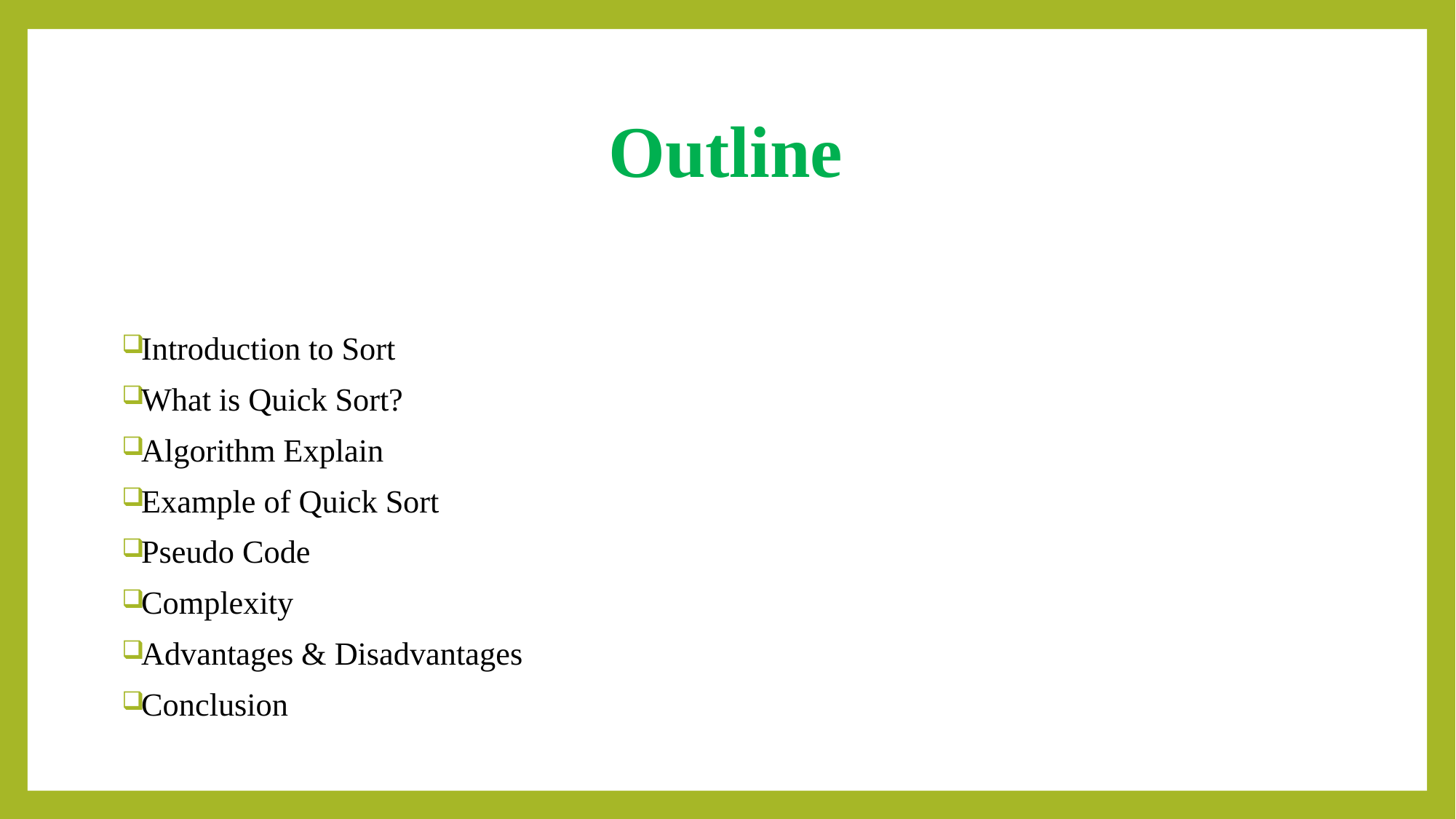

# Outline
Introduction to Sort
What is Quick Sort?
Algorithm Explain
Example of Quick Sort
Pseudo Code
Complexity
Advantages & Disadvantages
Conclusion